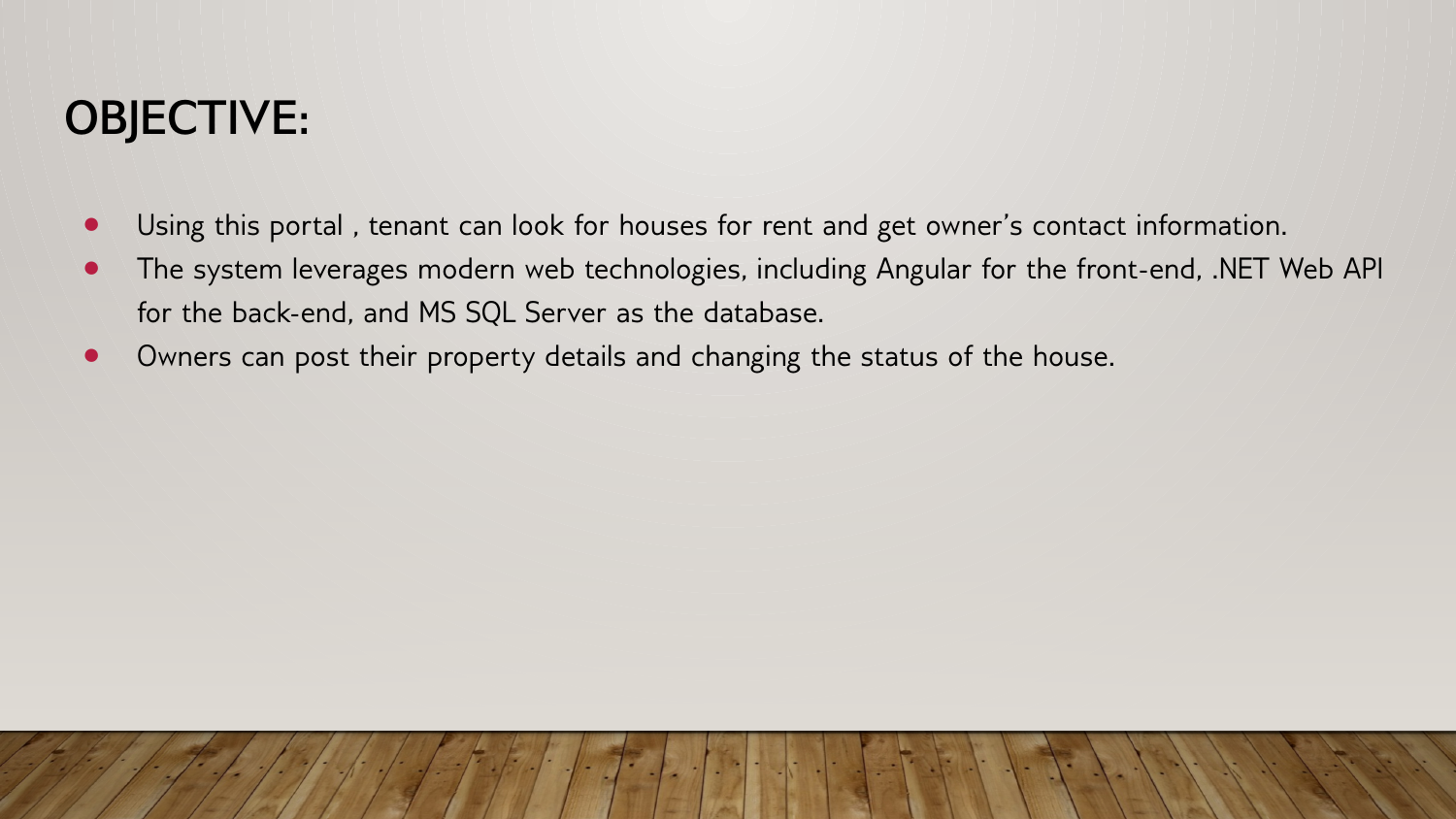

# Objective:
Using this portal , tenant can look for houses for rent and get owner’s contact information.
The system leverages modern web technologies, including Angular for the front-end, .NET Web API for the back-end, and MS SQL Server as the database.
Owners can post their property details and changing the status of the house.